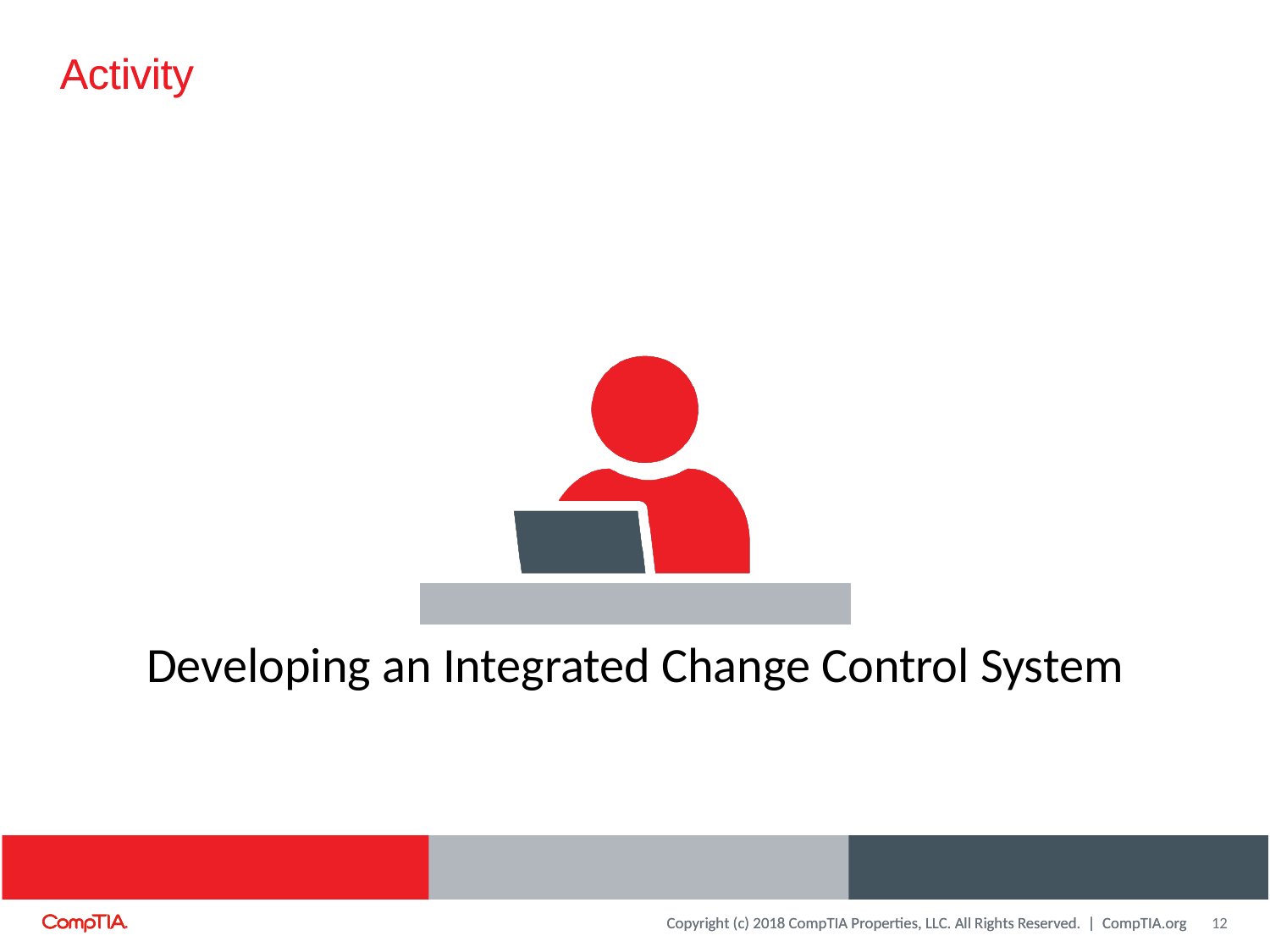

Developing an Integrated Change Control System
12